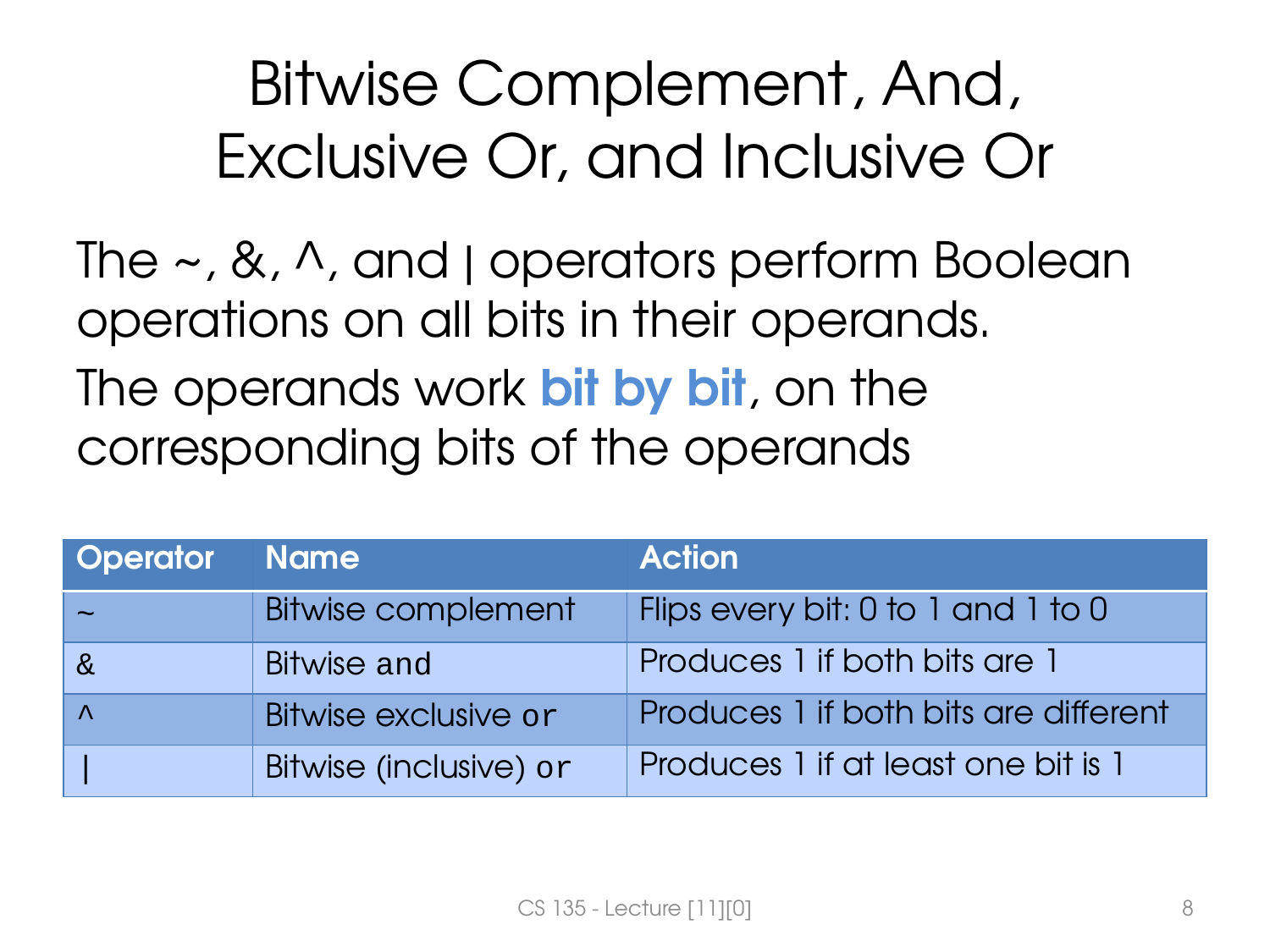

# Bitwise Complement, And, Exclusive Or, and Inclusive Or
The ~, &, ^, and | operators perform Boolean operations on all bits in their operands.
The operands work bit by bit, on the corresponding bits of the operands

| Operator | Name | Action |
| --- | --- | --- |
| ~ | Bitwise complement | Flips every bit: 0 to 1 and 1 to 0 |
| & | Bitwise and | Produces 1 if both bits are 1 |
| ^ | Bitwise exclusive or | Produces 1 if both bits are different |
| | | Bitwise (inclusive) or | Produces 1 if at least one bit is 1 |
CS 135 - Lecture [11][0]
8